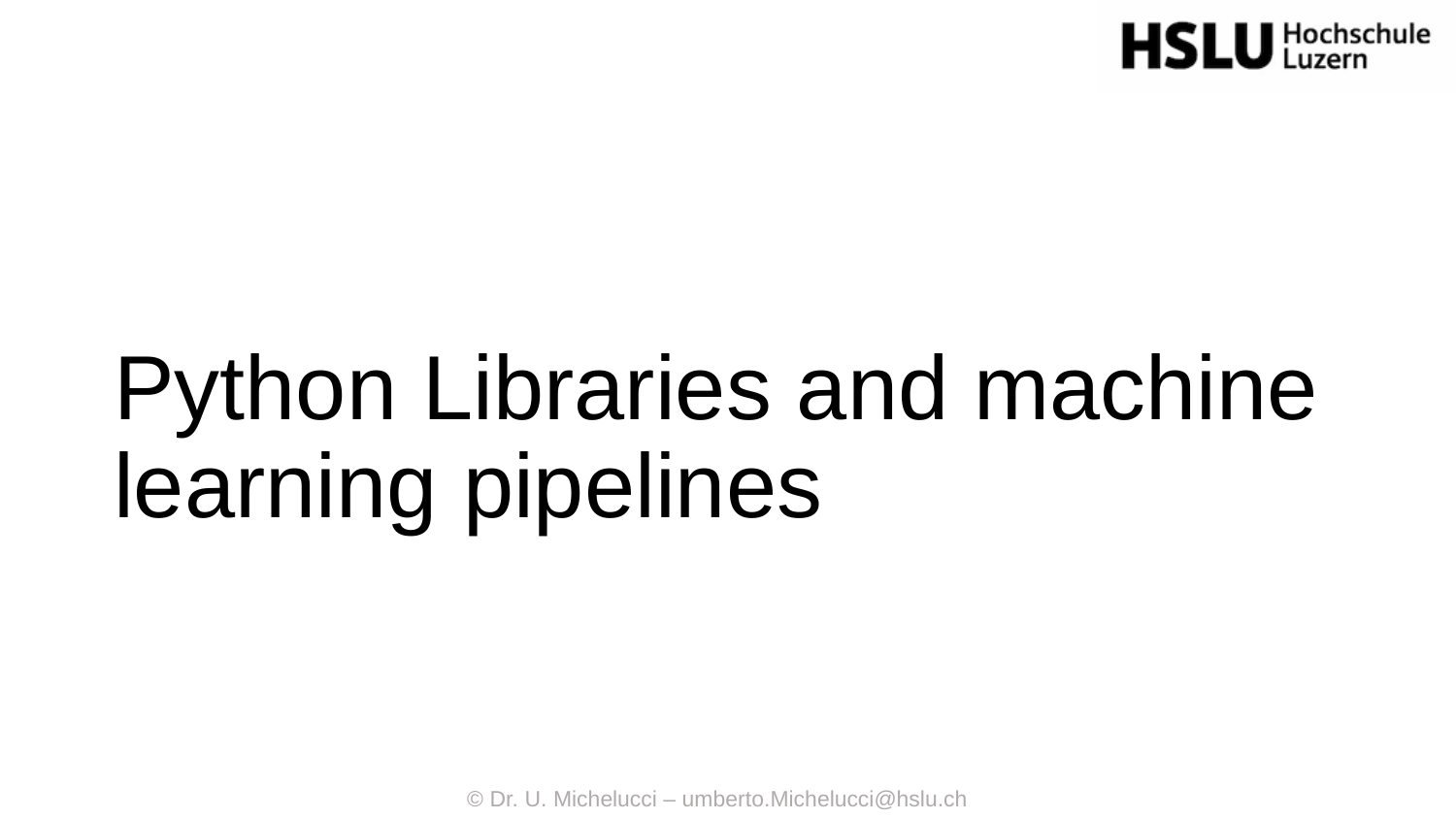

# Python Libraries and machine learning pipelines
© Dr. U. Michelucci – umberto.Michelucci@hslu.ch